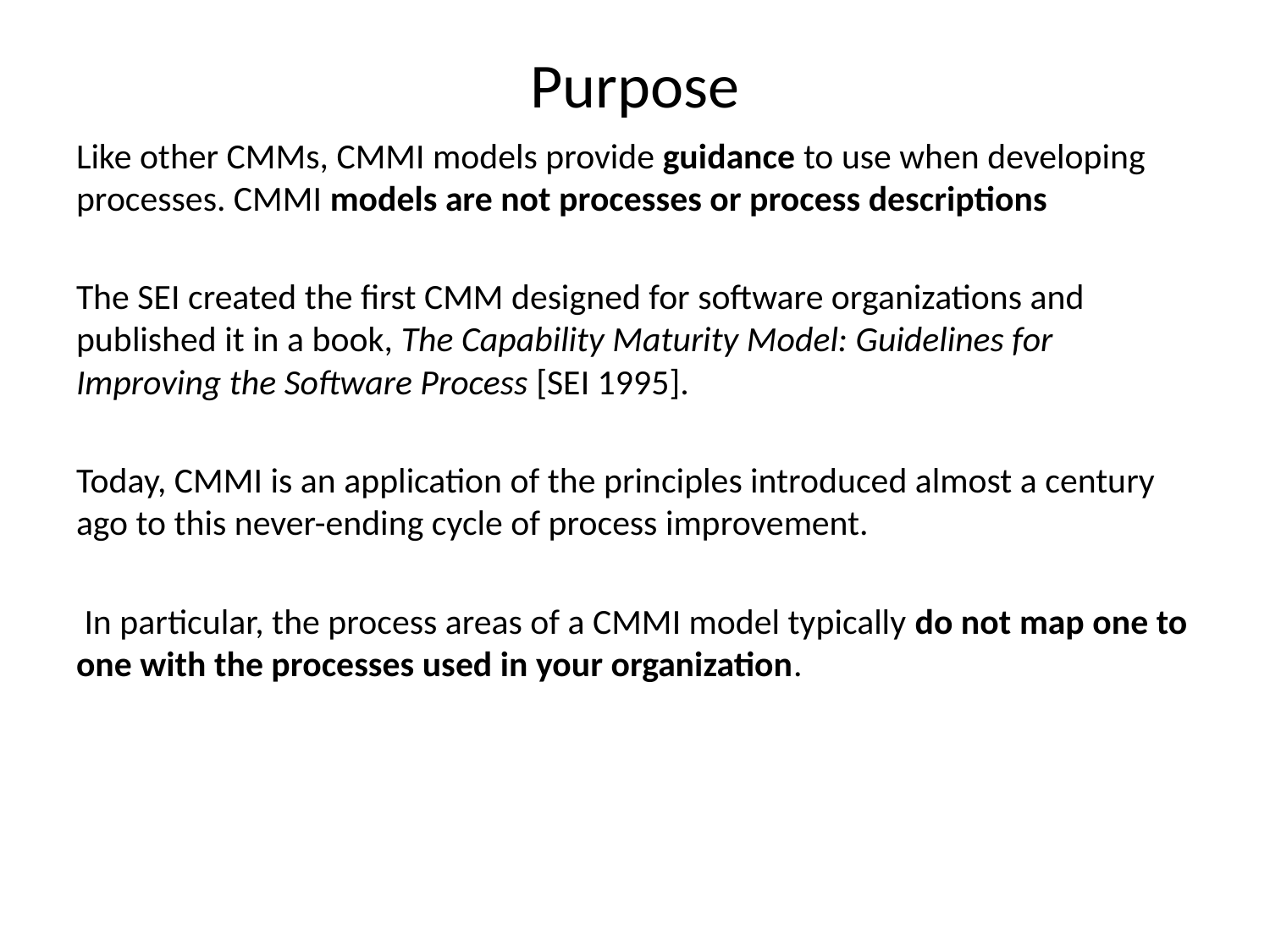

# Purpose
Like other CMMs, CMMI models provide guidance to use when developing processes. CMMI models are not processes or process descriptions

The SEI created the first CMM designed for software organizations and published it in a book, The Capability Maturity Model: Guidelines for Improving the Software Process [SEI 1995].

Today, CMMI is an application of the principles introduced almost a century ago to this never-ending cycle of process improvement.

 In particular, the process areas of a CMMI model typically do not map one to one with the processes used in your organization.